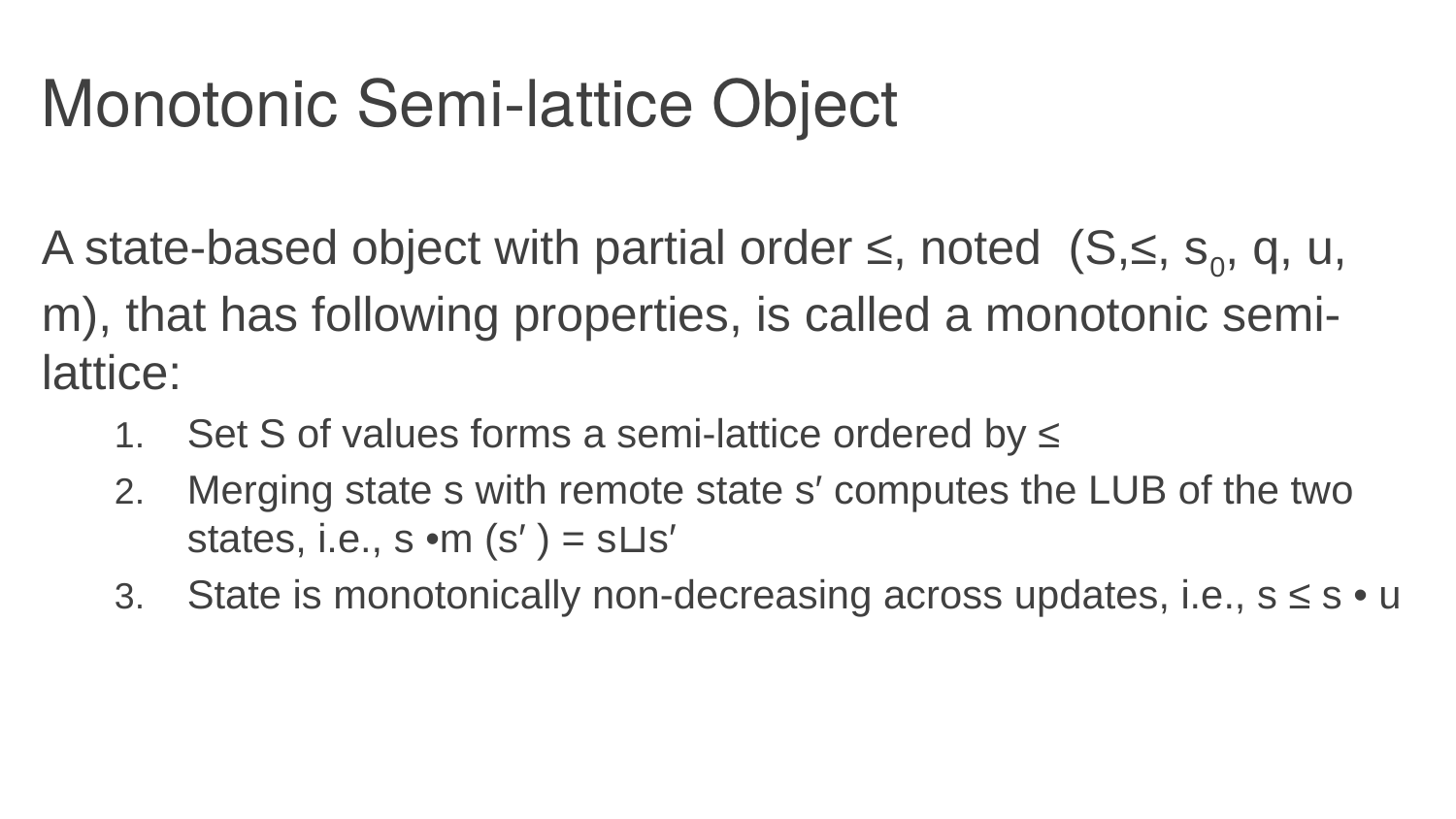

# Monotonic Semi-lattice Object
A state-based object with partial order ≤, noted  (S,≤, s0, q, u, m), that has following properties, is called a monotonic semi-lattice:
Set S of values forms a semi-lattice ordered by ≤
Merging state s with remote state s′ computes the LUB of the two states, i.e., s •m (s′ ) = s⊔s′
State is monotonically non-decreasing across updates, i.e., s ≤ s • u